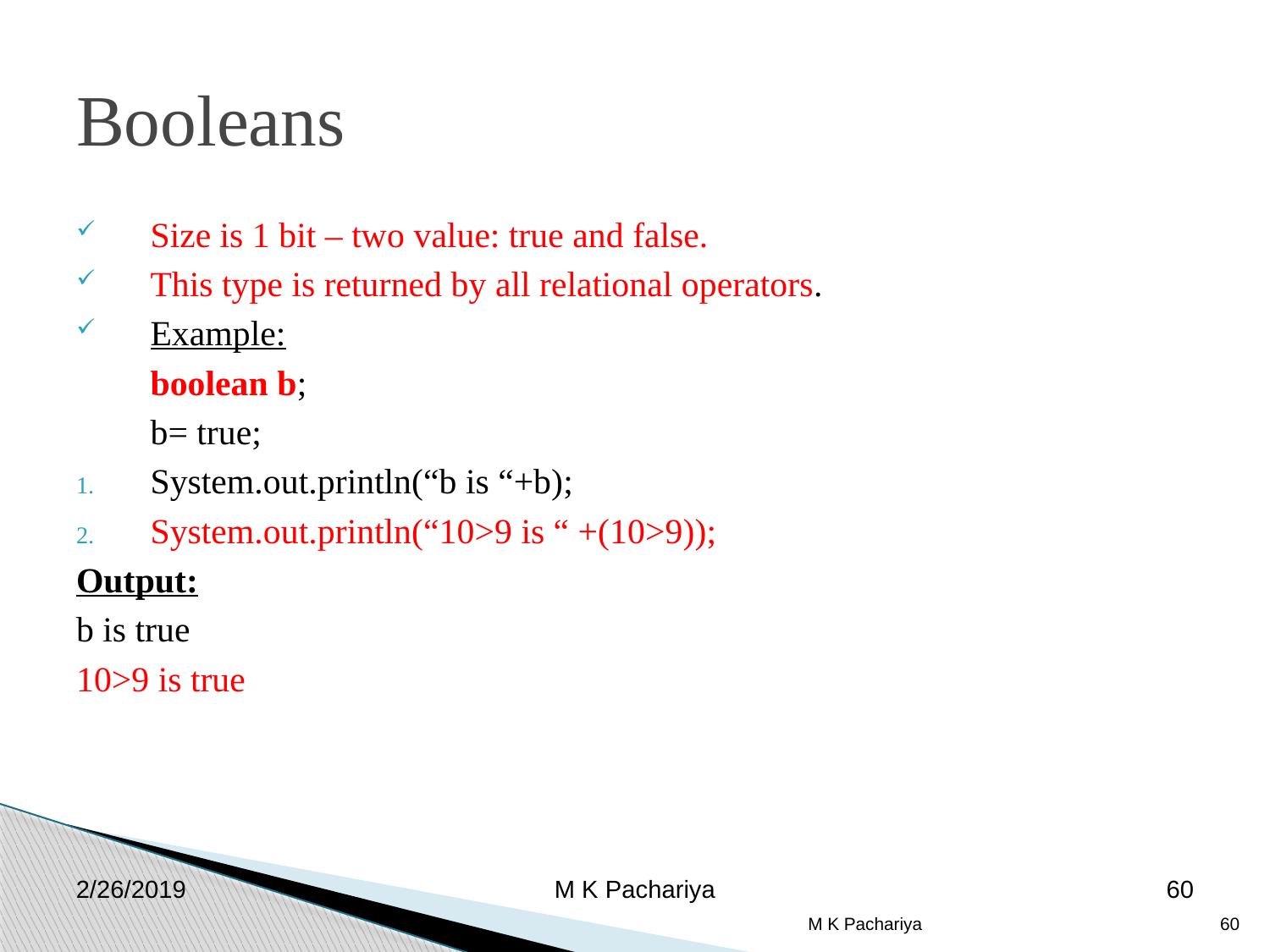

Booleans
Size is 1 bit – two value: true and false.
This type is returned by all relational operators.
Example:
	boolean b;
	b= true;
System.out.println(“b is “+b);
System.out.println(“10>9 is “ +(10>9));
Output:
b is true
10>9 is true

2/26/2019
M K Pachariya
60
M K Pachariya
60